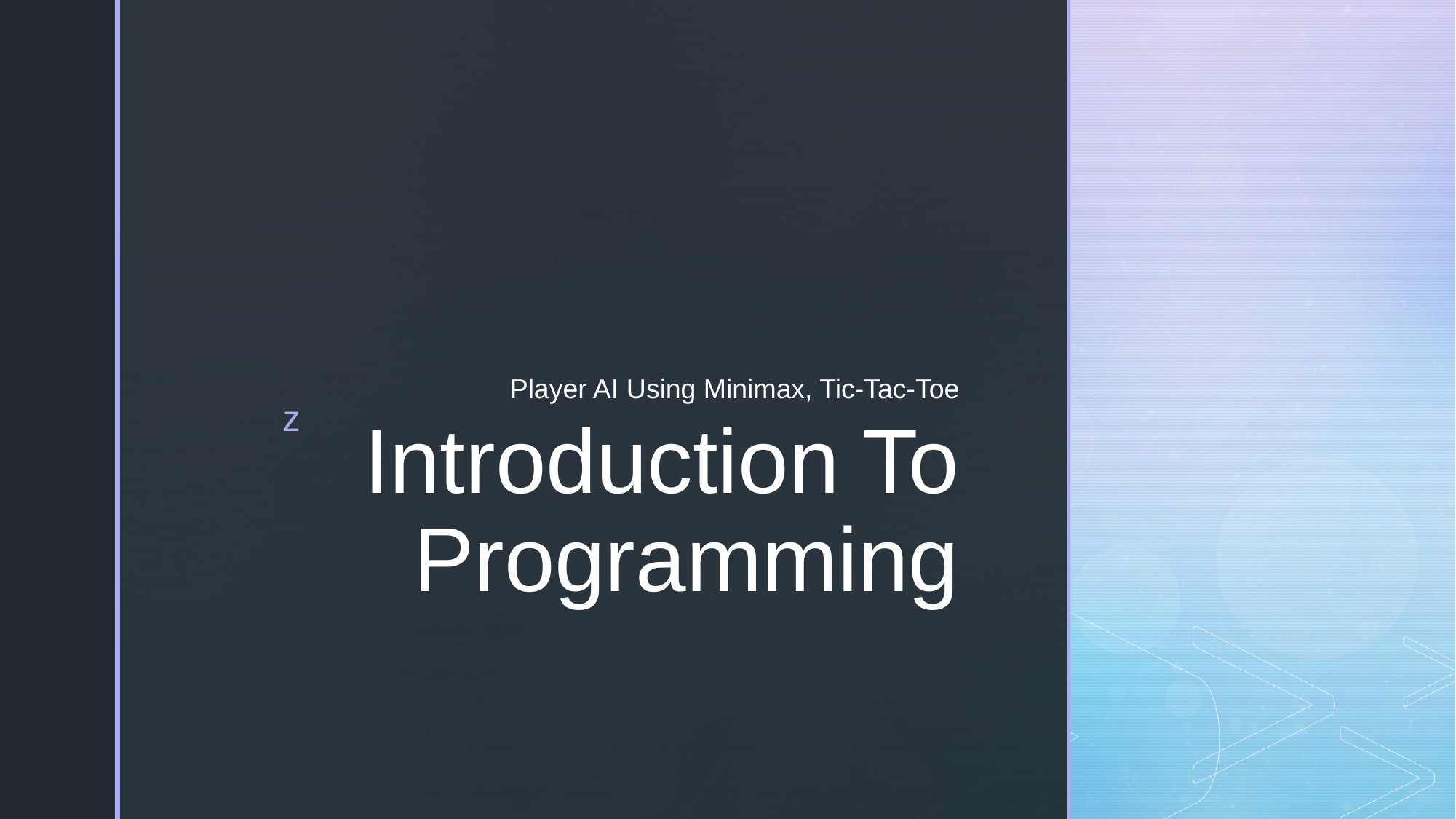

Player AI Using Minimax, Tic-Tac-Toe
# Introduction To Programming